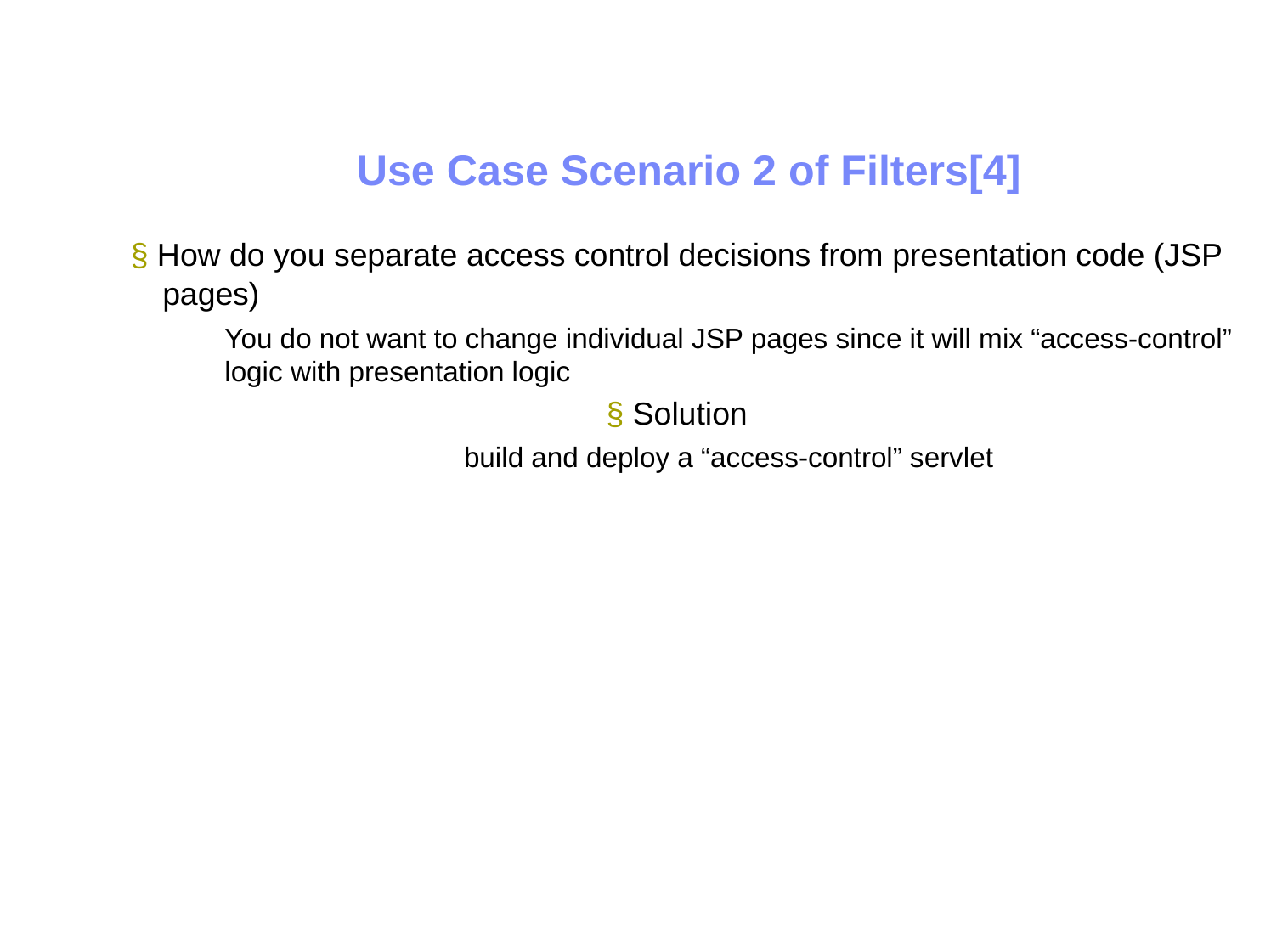

Antrix Consultancy Services

Use Case Scenario 2 of Filters[4]

§ How do you separate access control decisions from presentation code (JSP
	pages)

You do not want to change individual JSP pages since it will mix “access-control”
logic with presentation logic

§ Solution

build and deploy a “access-control” servlet

Madhusudhanan.P.K.